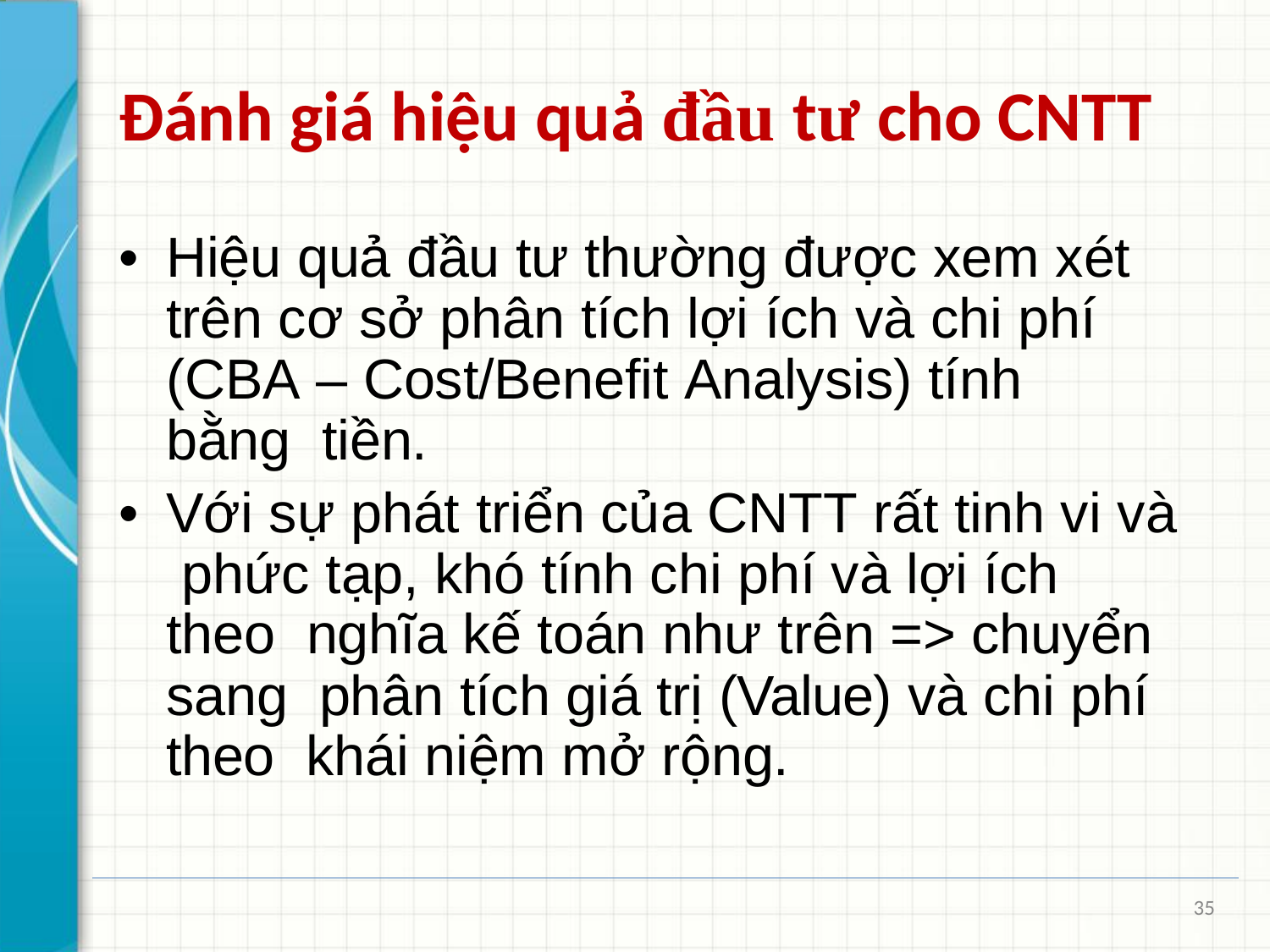

# Đánh giá hiệu quả đầu tư cho CNTT
•	Hiệu quả đầu tư thường được xem xét  trên cơ sở phân tích lợi ích và chi phí  (CBA – Cost/Benefit Analysis) tính bằng  tiền.
•	Với sự phát triển của CNTT rất tinh vi và  phức tạp, khó tính chi phí và lợi ích theo  nghĩa kế toán như trên => chuyển sang  phân tích giá trị (Value) và chi phí theo  khái niệm mở rộng.

35